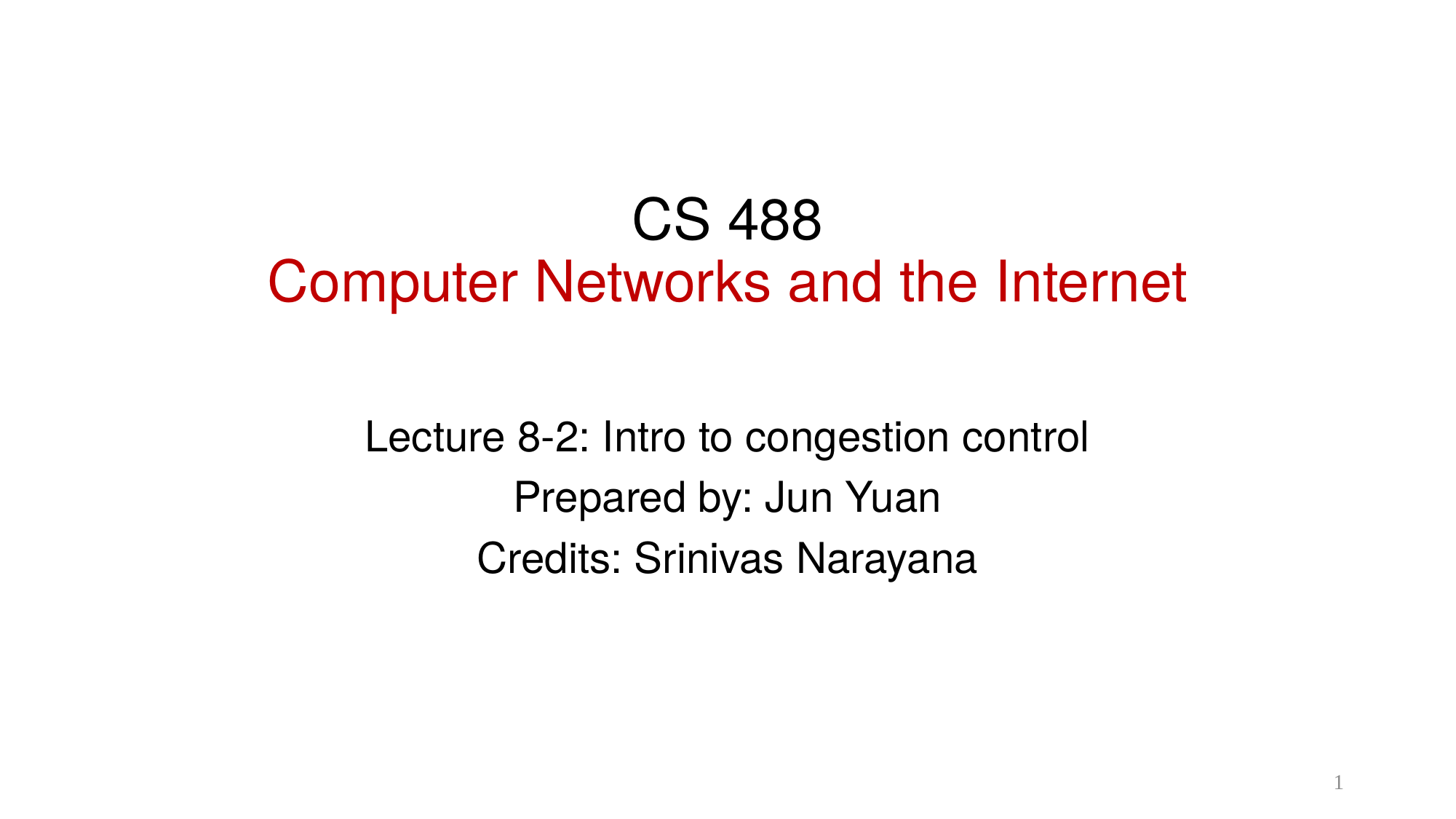

# CS 488 Computer Networks and the Internet
Lecture 8-2: Intro to congestion control
Prepared by: Jun Yuan
Credits: Srinivas Narayana
1